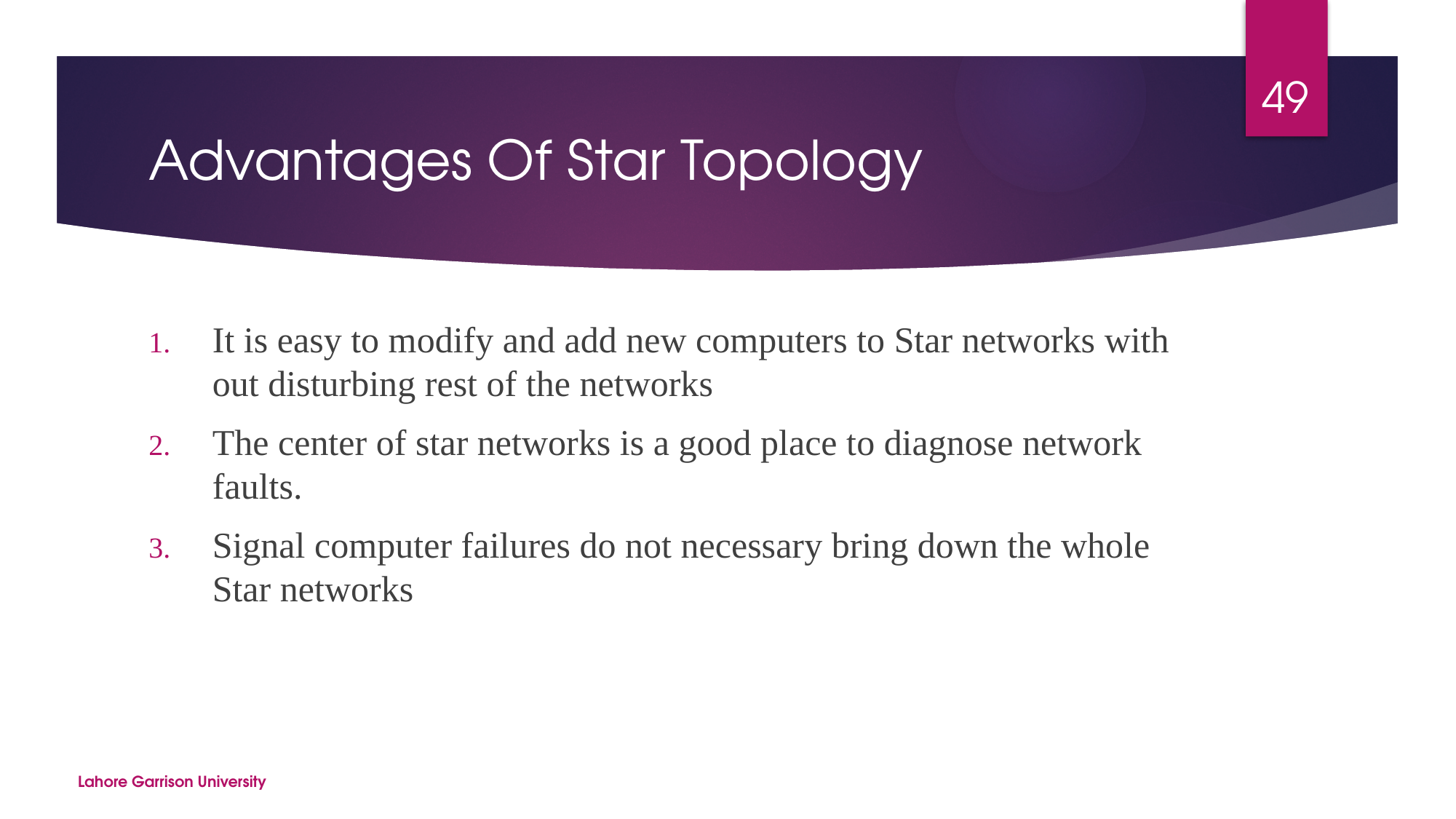

49
# Advantages Of Star Topology
It is easy to modify and add new computers to Star networks with out disturbing rest of the networks
The center of star networks is a good place to diagnose network faults.
Signal computer failures do not necessary bring down the whole Star networks

Lahore Garrison University